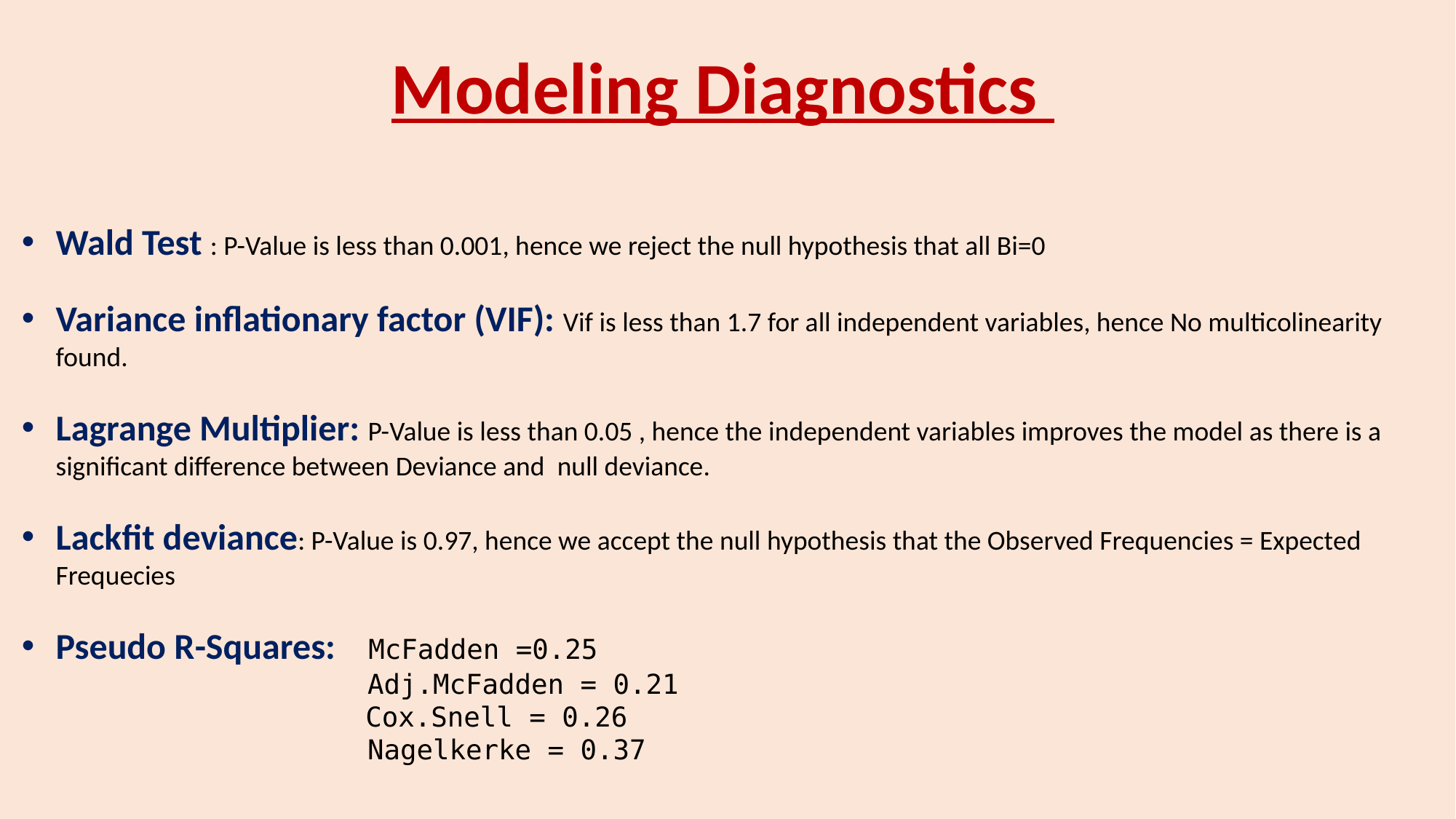

Modeling Diagnostics
Wald Test : P-Value is less than 0.001, hence we reject the null hypothesis that all Bi=0

Variance inflationary factor (VIF): Vif is less than 1.7 for all independent variables, hence No multicolinearity found.

Lagrange Multiplier: P-Value is less than 0.05 , hence the independent variables improves the model as there is a significant difference between Deviance and  null deviance.

Lackfit deviance: P-Value is 0.97, hence we accept the null hypothesis that the Observed Frequencies = Expected Frequecies

Pseudo R-Squares:    McFadden =0.25
       	   Adj.McFadden = 0.21
 	 Cox.Snell = 0.26
		     	   Nagelkerke = 0.37